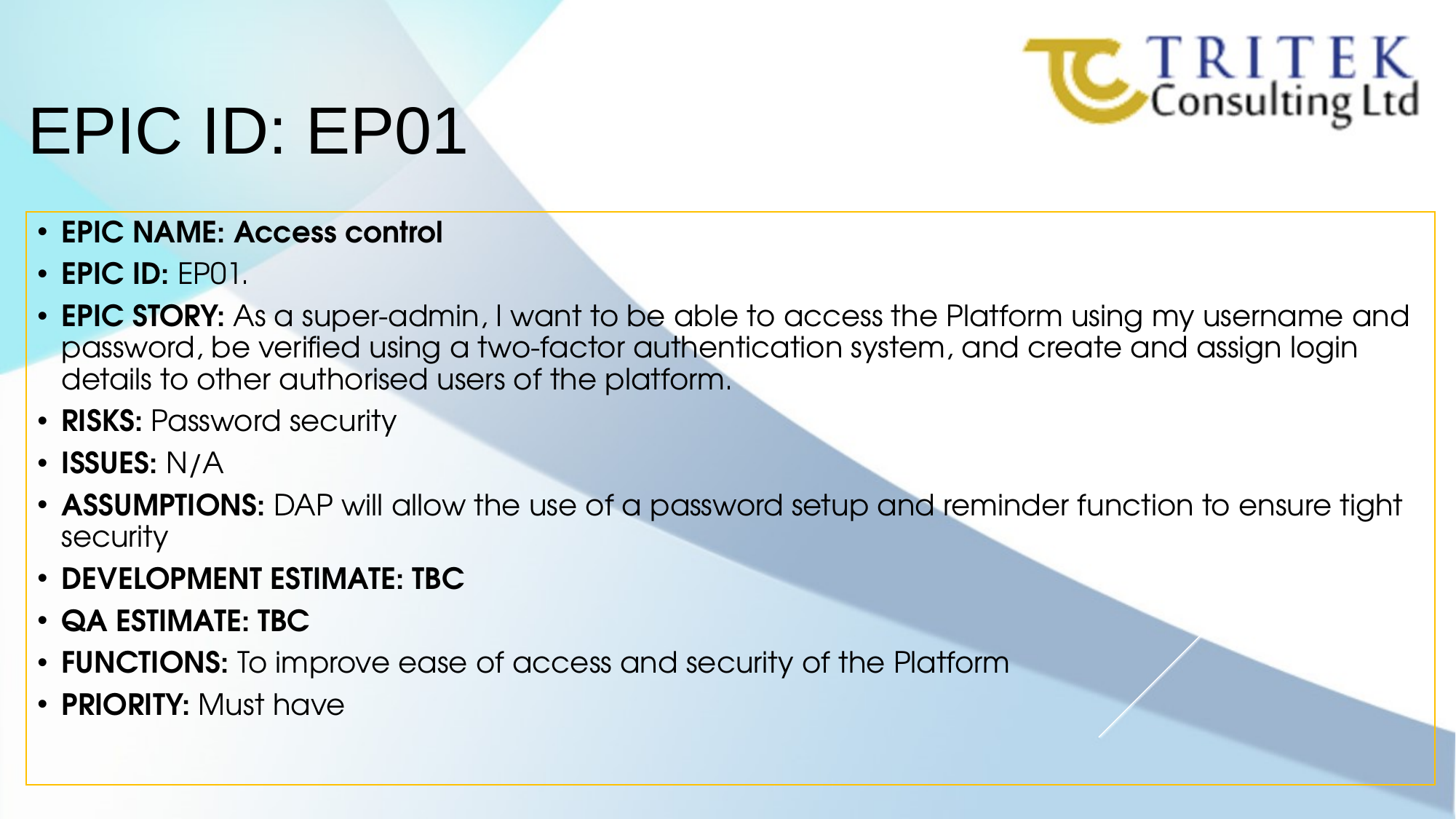

EPIC ID: EP01
EPIC NAME: Access control
EPIC ID: EP01.
EPIC STORY: As a super-admin, I want to be able to access the Platform using my username and password, be verified using a two-factor authentication system, and create and assign login details to other authorised users of the platform.
RISKS: Password security
ISSUES: N/A
ASSUMPTIONS: DAP will allow the use of a password setup and reminder function to ensure tight security
DEVELOPMENT ESTIMATE: TBC
QA ESTIMATE: TBC
FUNCTIONS: To improve ease of access and security of the Platform
PRIORITY: Must have